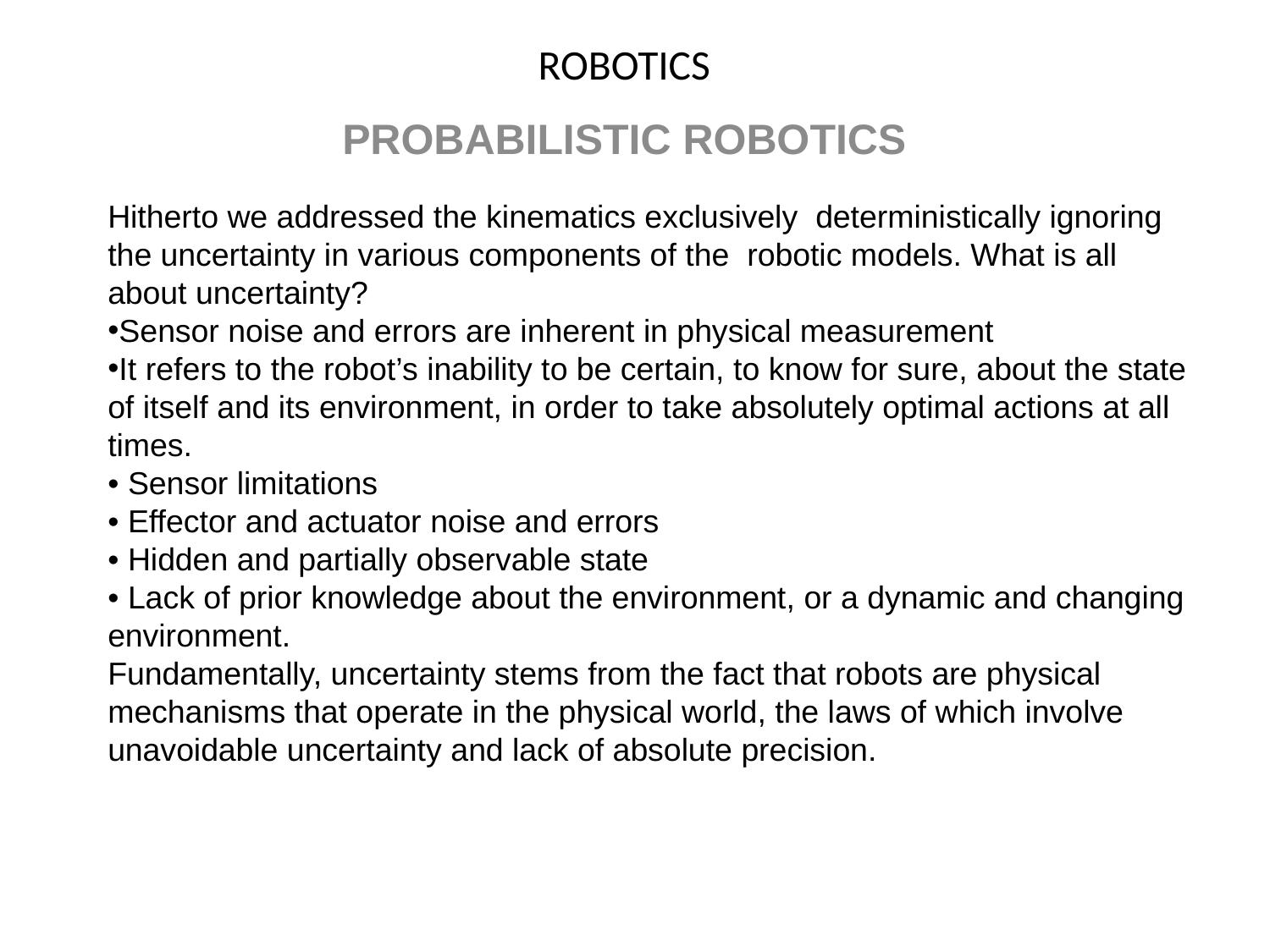

# ROBOTICS
PROBABILISTIC ROBOTICS
Hitherto we addressed the kinematics exclusively  deterministically ignoring the uncertainty in various components of the  robotic models. What is all about uncertainty?
Sensor noise and errors are inherent in physical measurement
It refers to the robot’s inability to be certain, to know for sure, about the state of itself and its environment, in order to take absolutely optimal actions at all times.
• Sensor limitations
• Effector and actuator noise and errors
• Hidden and partially observable state
• Lack of prior knowledge about the environment, or a dynamic and changing environment.
Fundamentally, uncertainty stems from the fact that robots are physical  mechanisms that operate in the physical world, the laws of which involve unavoidable uncertainty and lack of absolute precision.